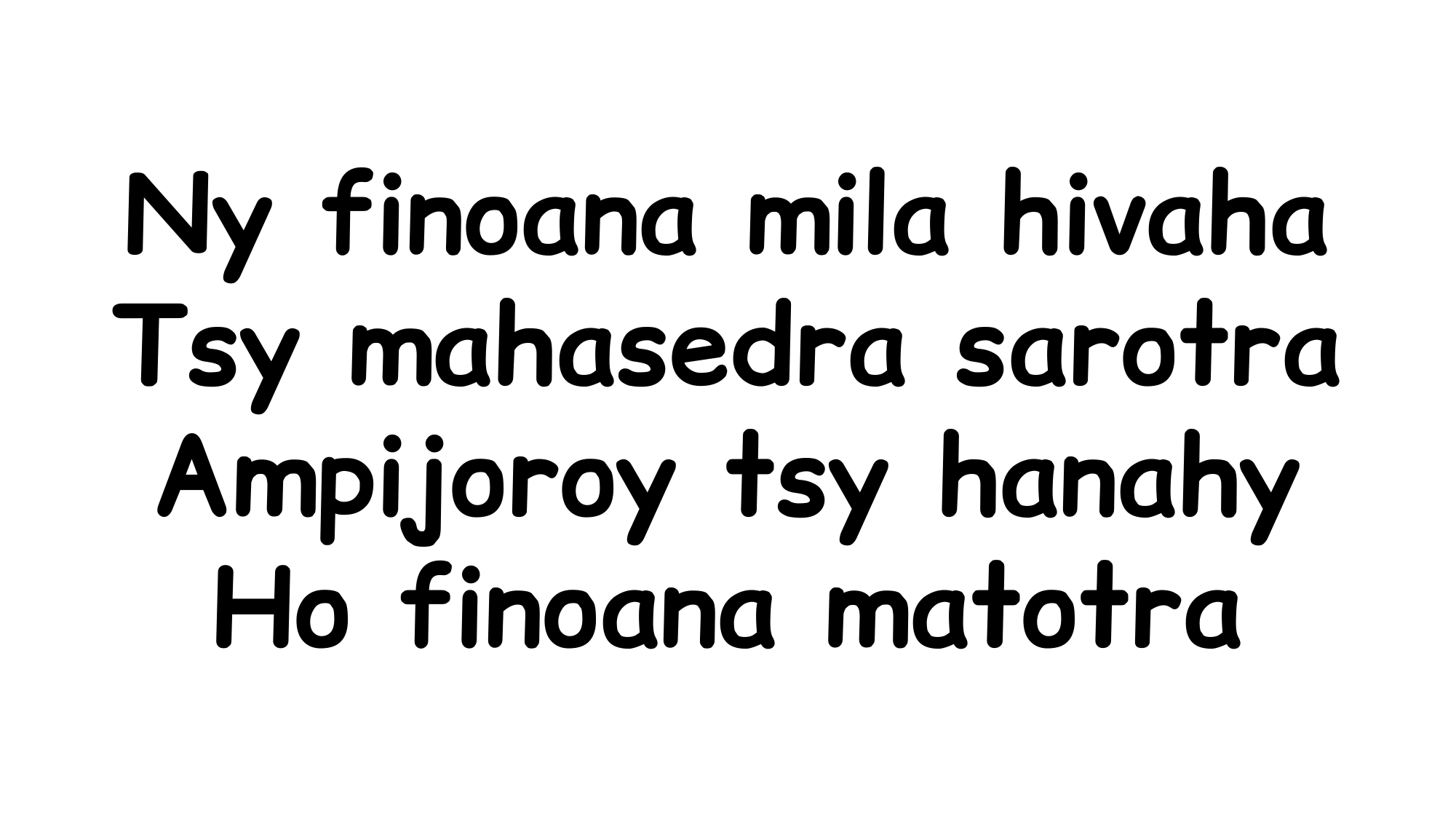

Ny finoana mila hivaha
Tsy mahasedra sarotra
Ampijoroy tsy hanahy
Ho finoana matotra